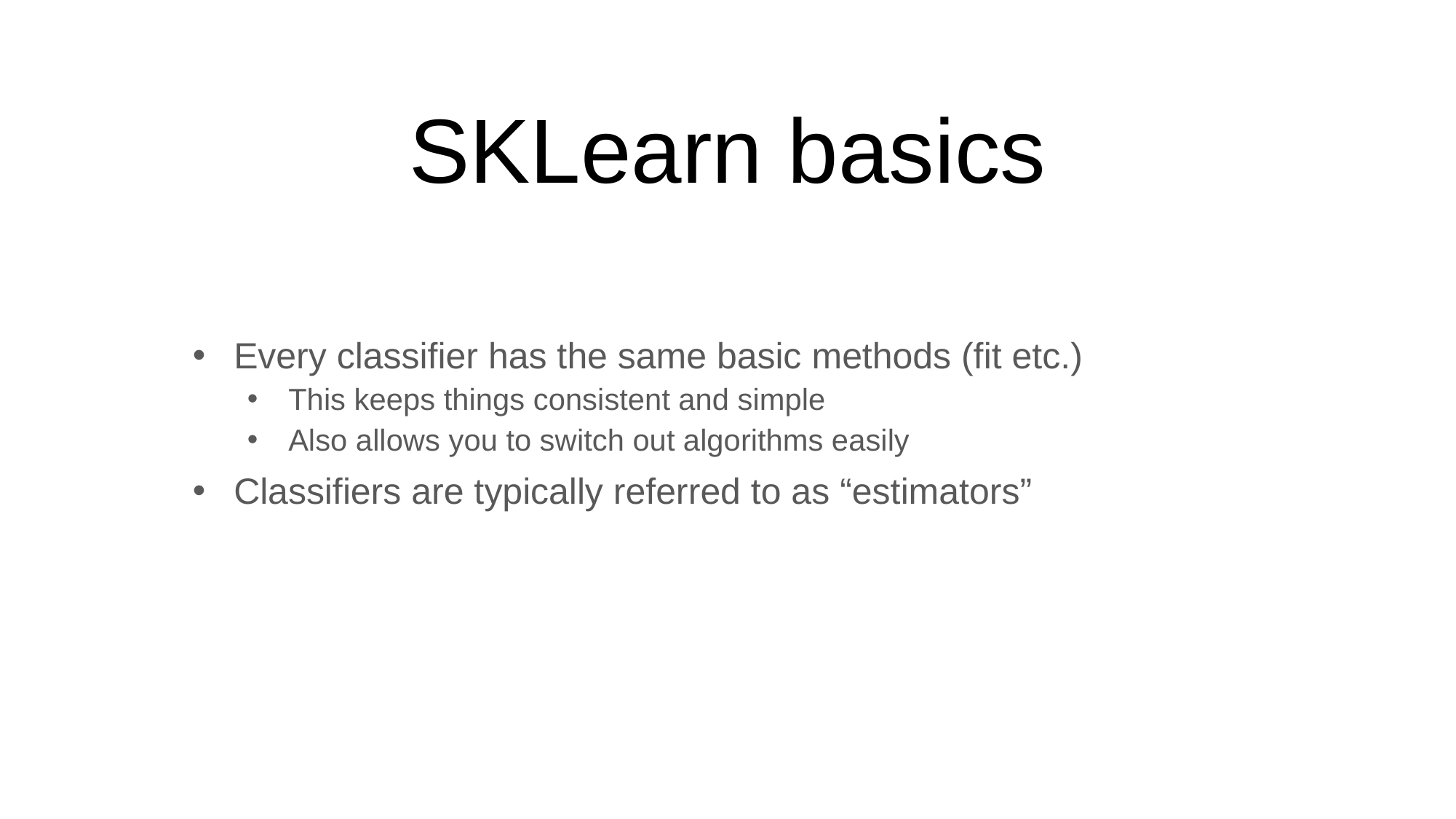

# SKLearn basics
Every classifier has the same basic methods (fit etc.)
This keeps things consistent and simple
Also allows you to switch out algorithms easily
Classifiers are typically referred to as “estimators”